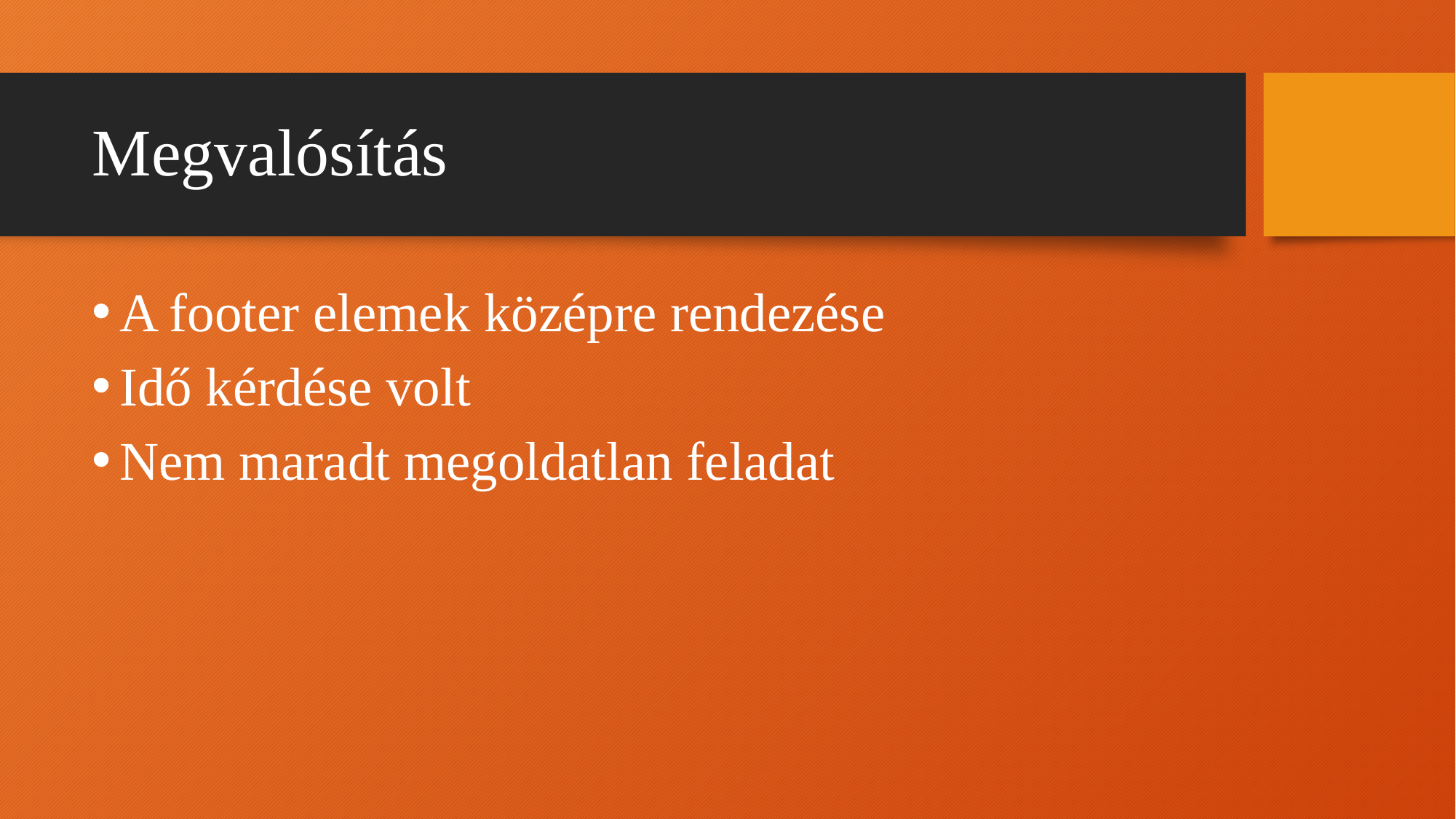

# Megvalósítás
A footer elemek középre rendezése
Idő kérdése volt
Nem maradt megoldatlan feladat